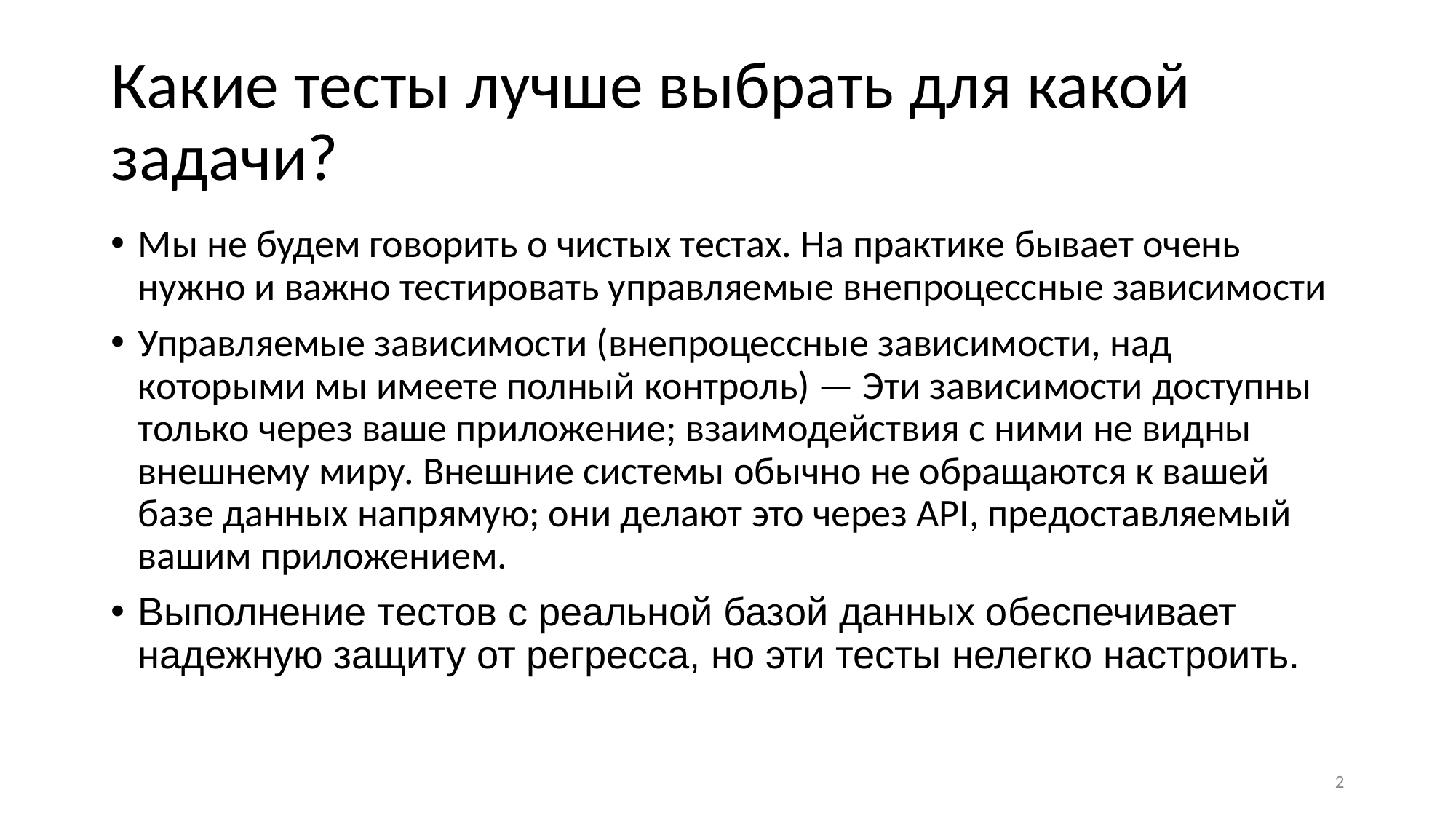

# Какие тесты лучше выбрать для какой задачи?
Мы не будем говорить о чистых тестах. На практике бывает очень нужно и важно тестировать управляемые внепроцессные зависимости
Управляемые зависимости (внепроцессные зависимости, над которыми мы имеете полный контроль) — Эти зависимости доступны только через ваше приложение; взаимодействия с ними не видны внешнему миру. Внешние системы обычно не обращаются к вашей базе данных напрямую; они делают это через API, предоставляемый вашим приложением.
Выполнение тестов с реальной базой данных обеспечивает надежную защиту от регресса, но эти тесты нелегко настроить.

2